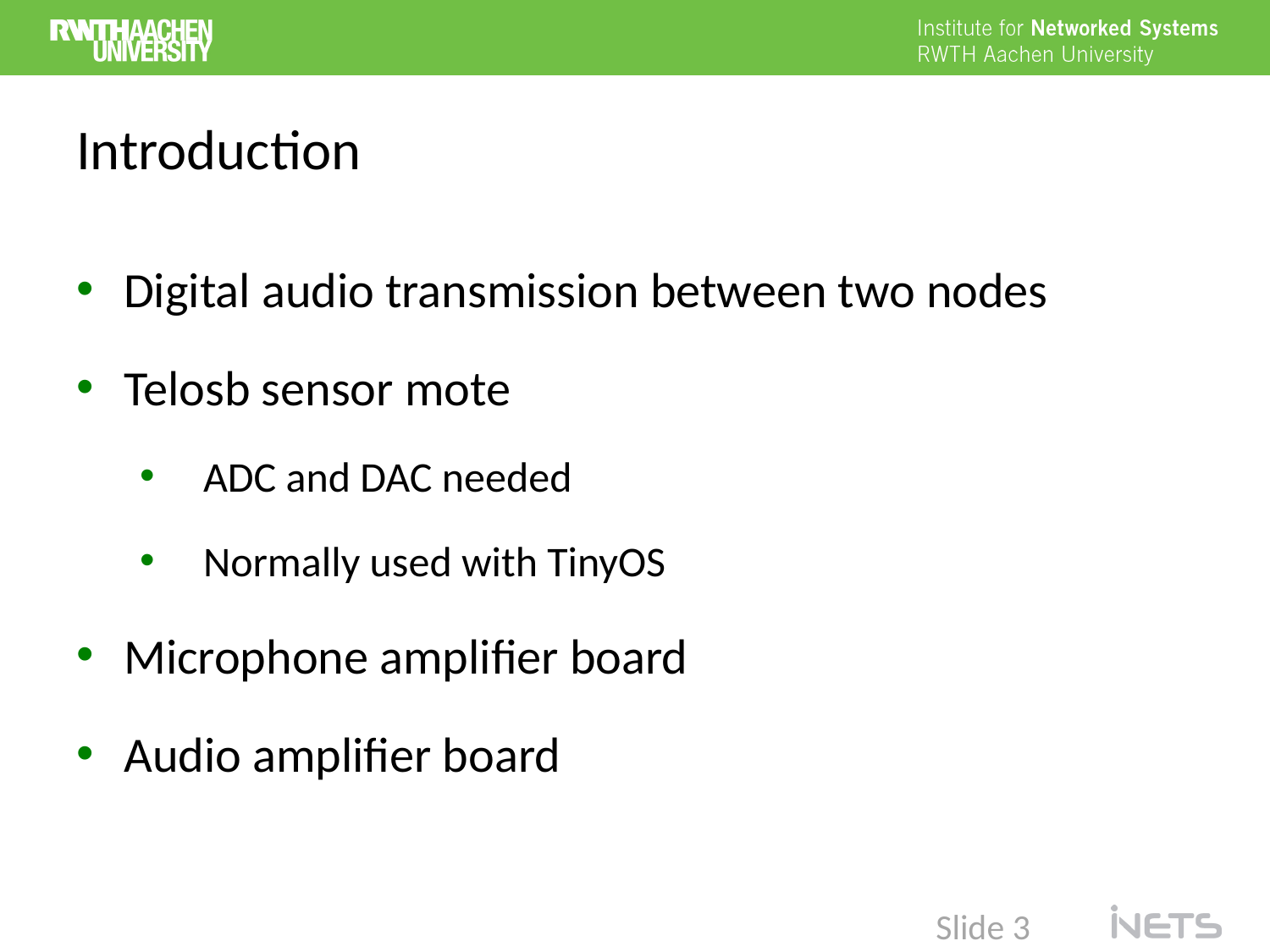

# Introduction
Digital audio transmission between two nodes
Telosb sensor mote
ADC and DAC needed
Normally used with TinyOS
Microphone amplifier board
Audio amplifier board